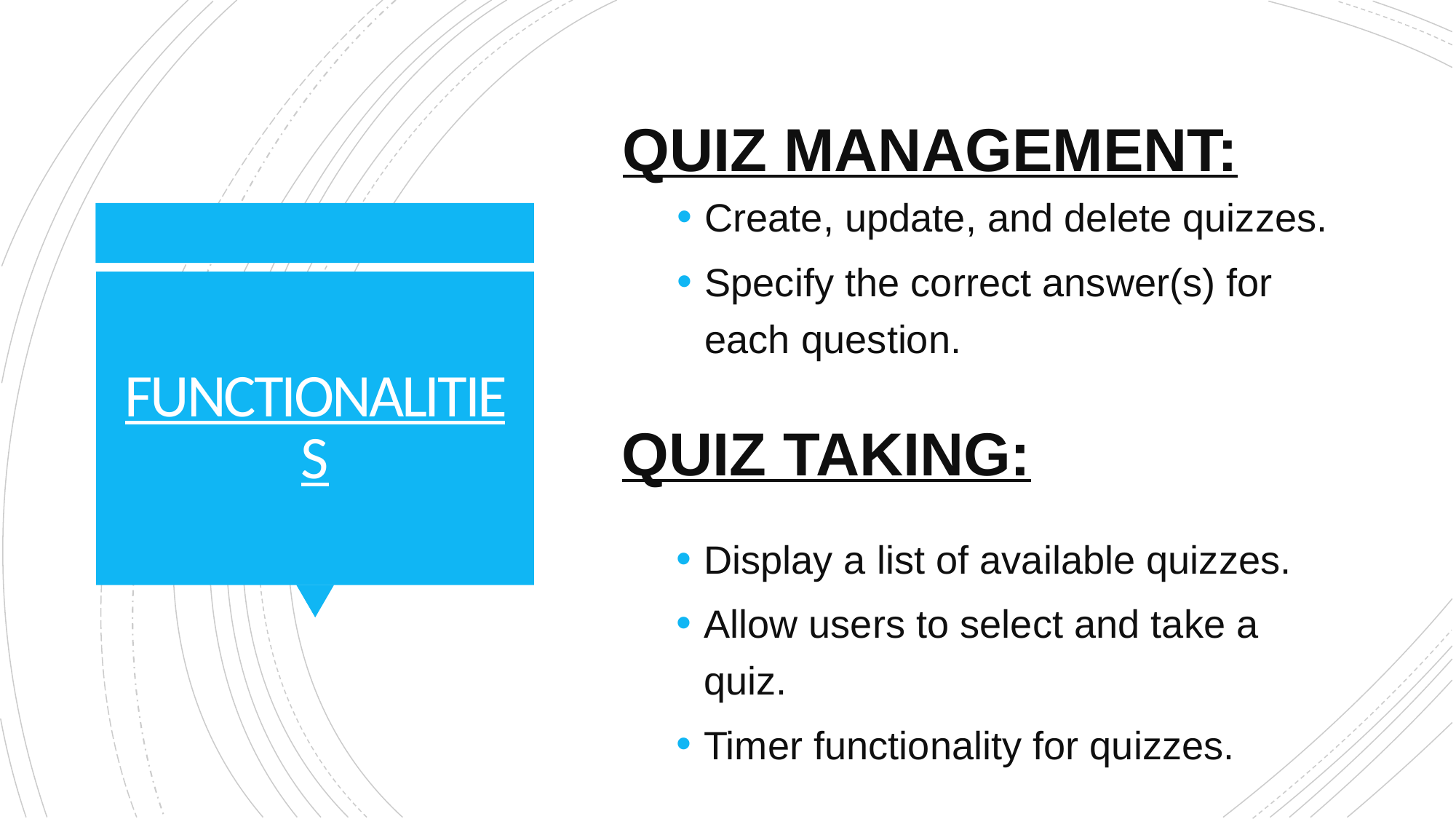

Quiz Management:

Create, update, and delete quizzes.
Specify the correct answer(s) for each question.
# FUNCTIONALITIES
Quiz Taking:

Display a list of available quizzes.
Allow users to select and take a quiz.
Timer functionality for quizzes.